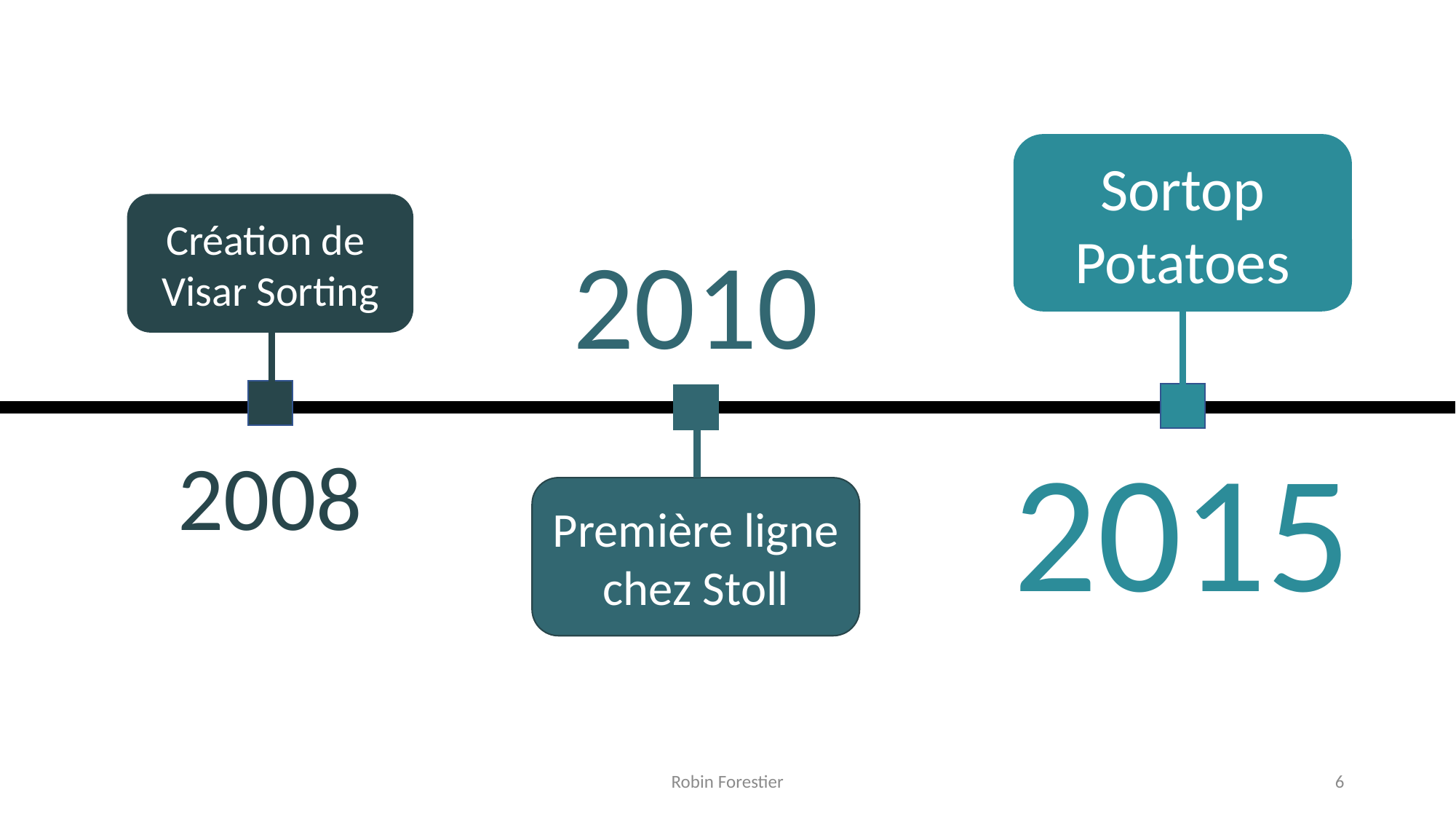

Sortop
Potatoes
Création de
Visar Sorting
2018
2010

2015
2008
Première ligne chez Stoll
100 Lignes
Robin Forestier
6